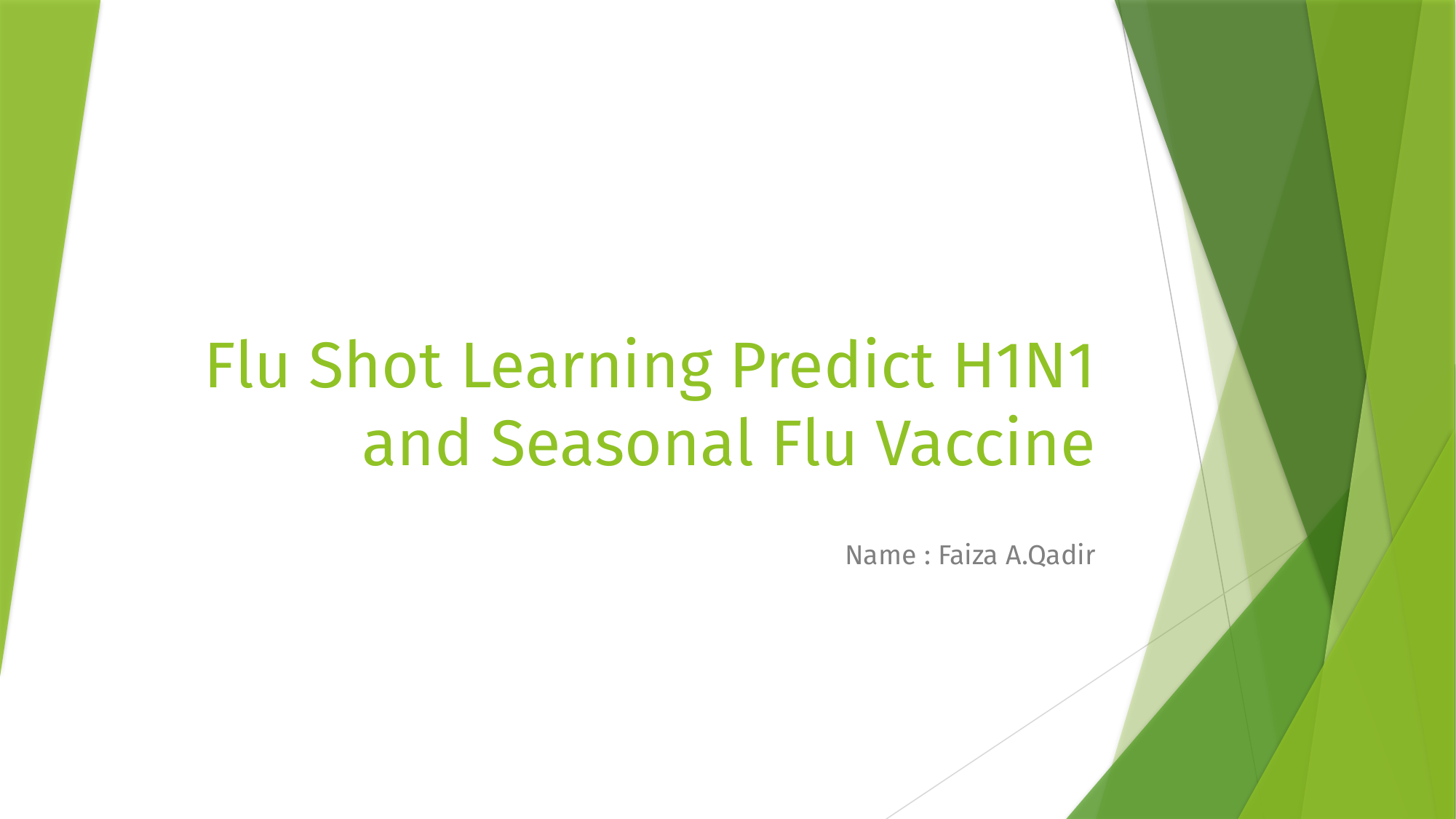

# Flu Shot Learning Predict H1N1 and Seasonal Flu Vaccine

Name : Faiza A.Qadir